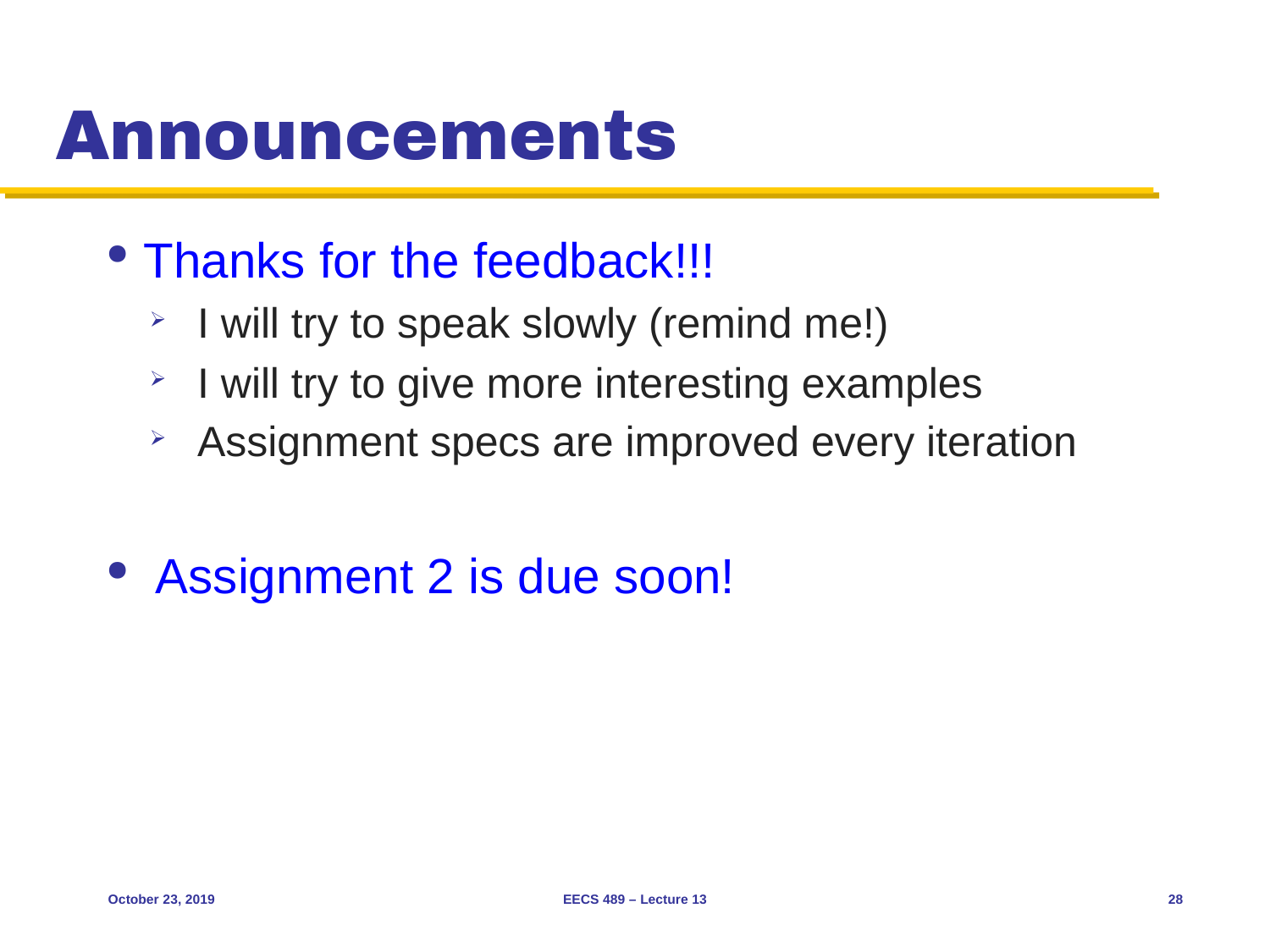

# Announcements
Thanks for the feedback!!!
I will try to speak slowly (remind me!)
I will try to give more interesting examples
Assignment specs are improved every iteration

Assignment 2 is due soon!

October 23, 2019
EECS 489 – Lecture 13
28